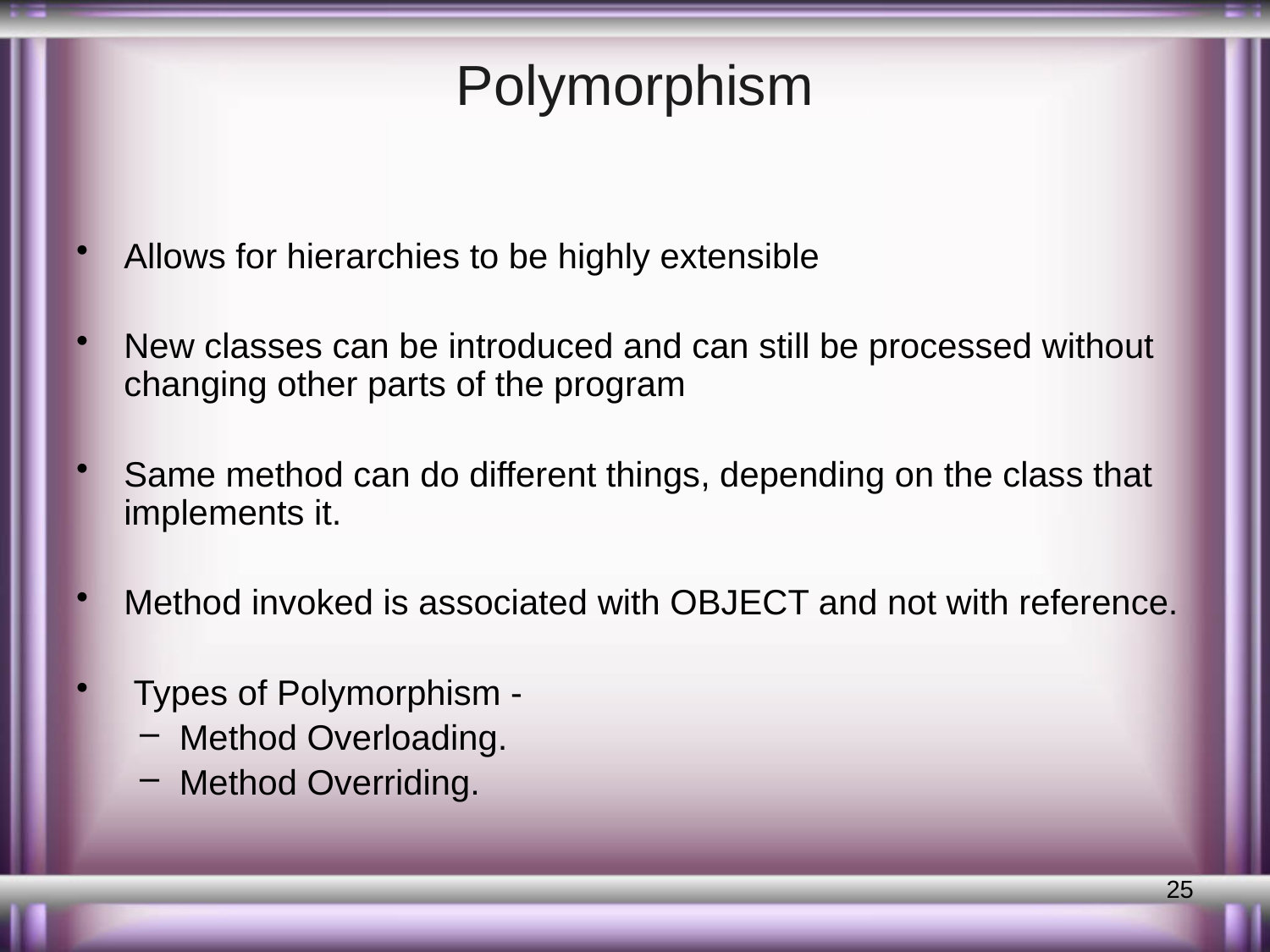

# Polymorphism

Allows for hierarchies to be highly extensible

New classes can be introduced and can still be processed without changing other parts of the program

Same method can do different things, depending on the class that implements it.

Method invoked is associated with OBJECT and not with reference.

 Types of Polymorphism -
Method Overloading.
Method Overriding.
25